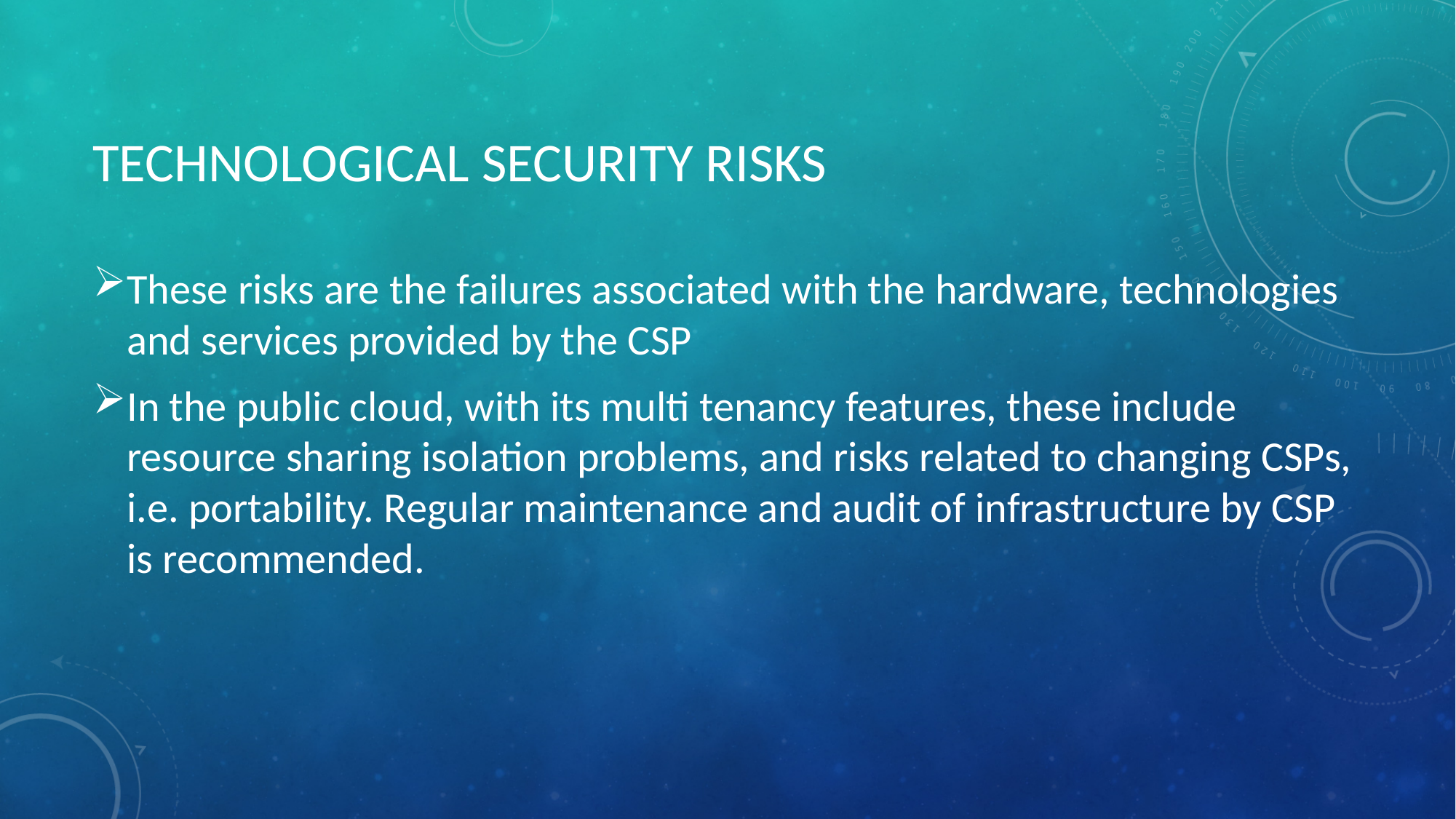

# Technological Security Risks
These risks are the failures associated with the hardware, technologies and services provided by the CSP
In the public cloud, with its multi tenancy features, these include resource sharing isolation problems, and risks related to changing CSPs, i.e. portability. Regular maintenance and audit of infrastructure by CSP is recommended.